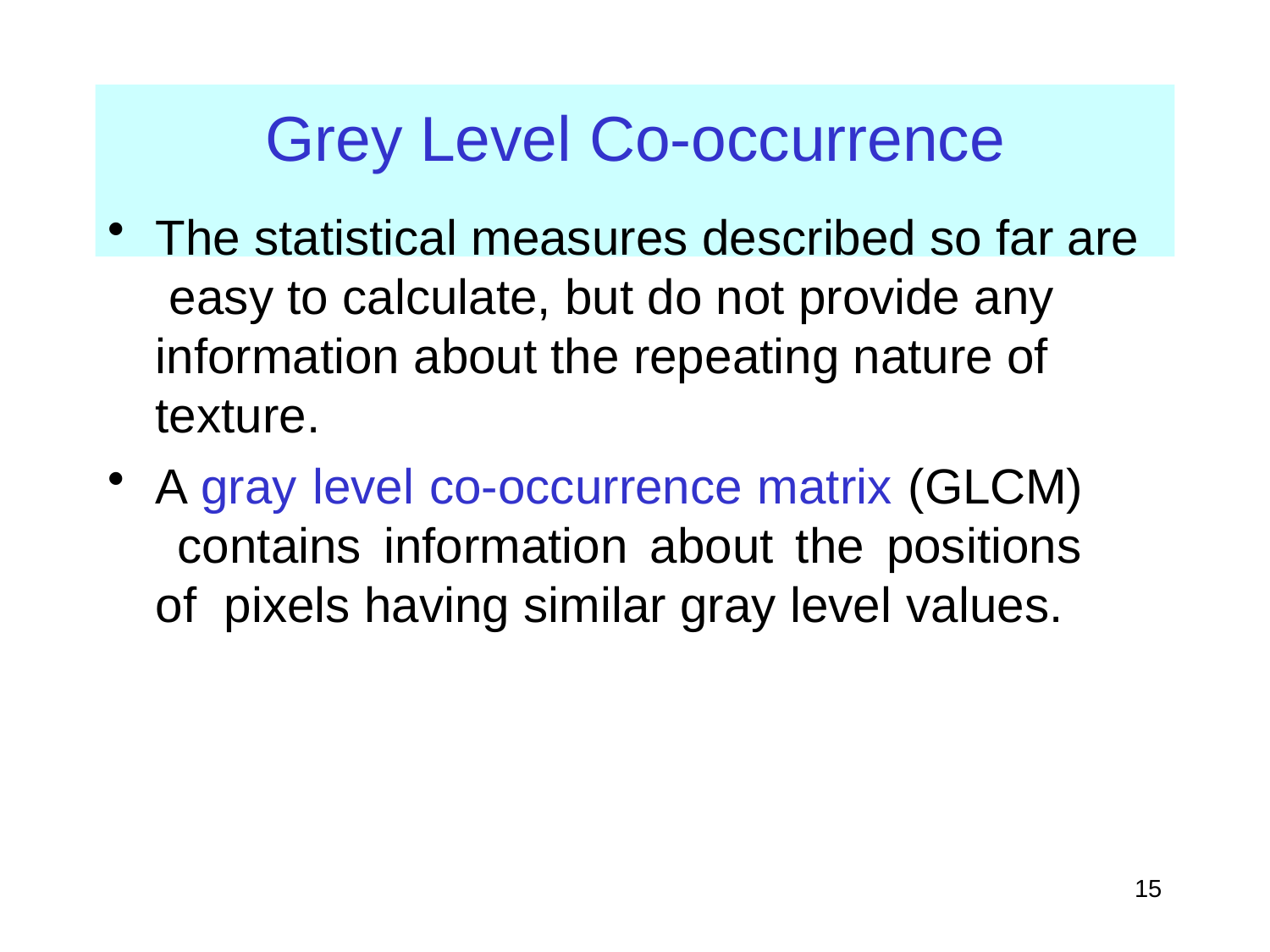

# Grey Level Co-occurrence
The statistical measures described so far are  easy to calculate, but do not provide any  information about the repeating nature of  texture.
A gray level co-occurrence matrix (GLCM)  contains information about the positions of  pixels having similar gray level values.
15